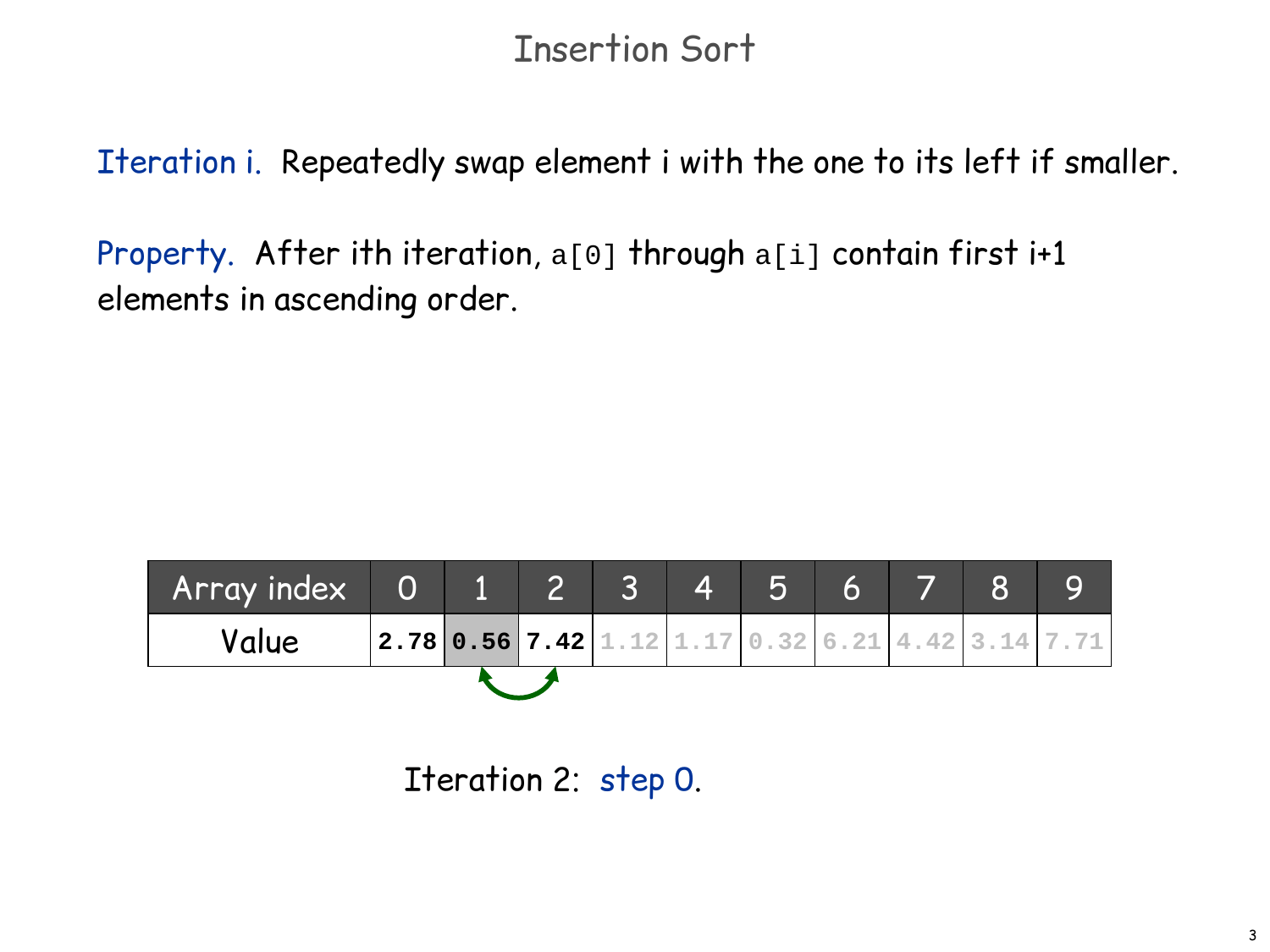

# Insertion Sort
Iteration i.  Repeatedly swap element i with the one to its left if smaller.

Property.  After ith iteration, a[0] through a[i] contain first i+1 elements in ascending order.
Array index
0
1
2
3
4
5
6
7
8
9
Value
2.78
7.42
0.56
7.42
0.56
1.12
1.17
0.32
6.21
4.42
3.14
7.71
Iteration 2:  step 0.
3